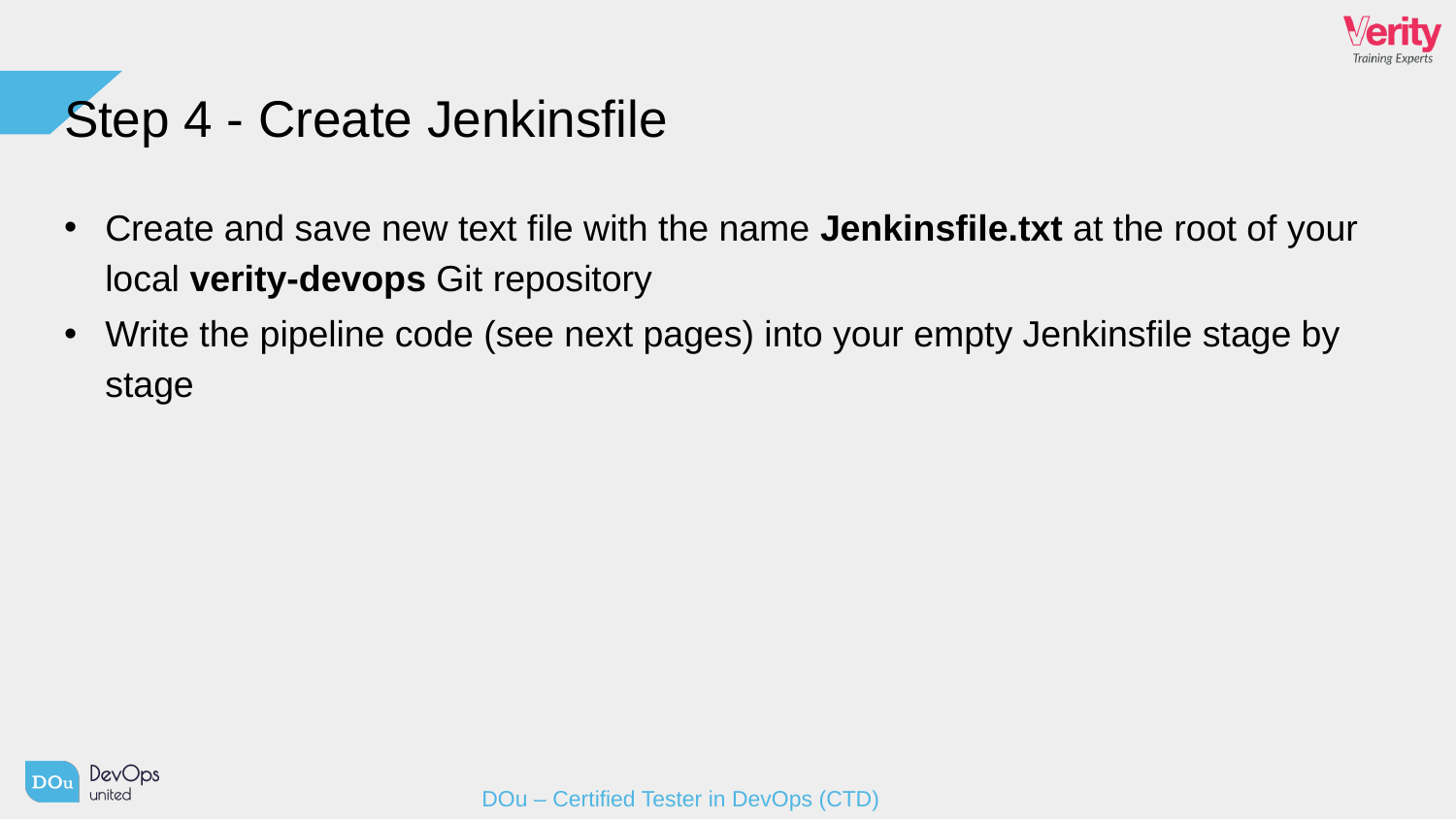

# Step 4 - Create Jenkinsfile
Create and save new text file with the name Jenkinsfile.txt at the root of your local verity-devops Git repository
Write the pipeline code (see next pages) into your empty Jenkinsfile stage by stage